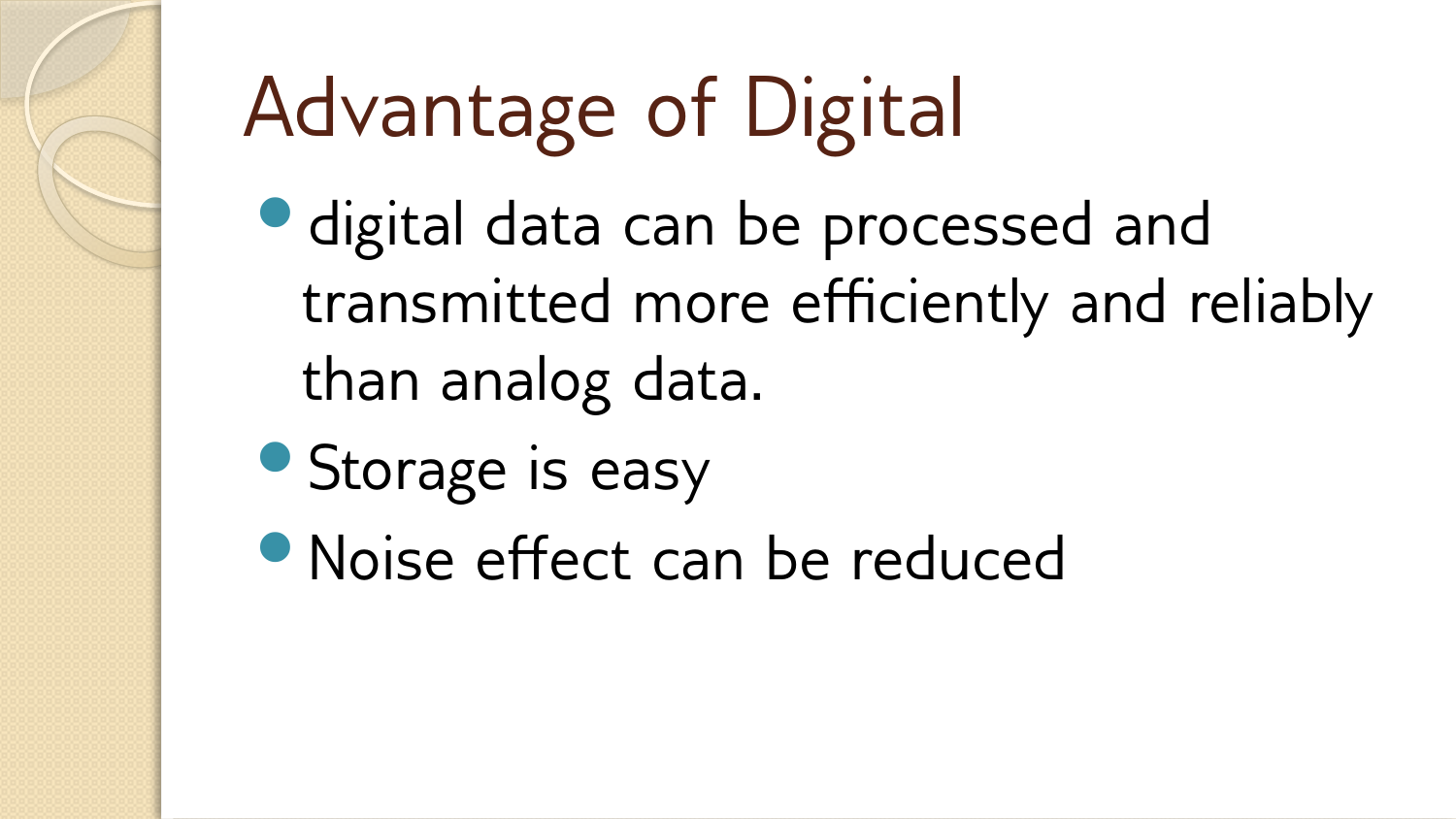

# Advantage of Digital
digital data can be processed and transmitted more efficiently and reliably than analog data.
Storage is easy
Noise effect can be reduced